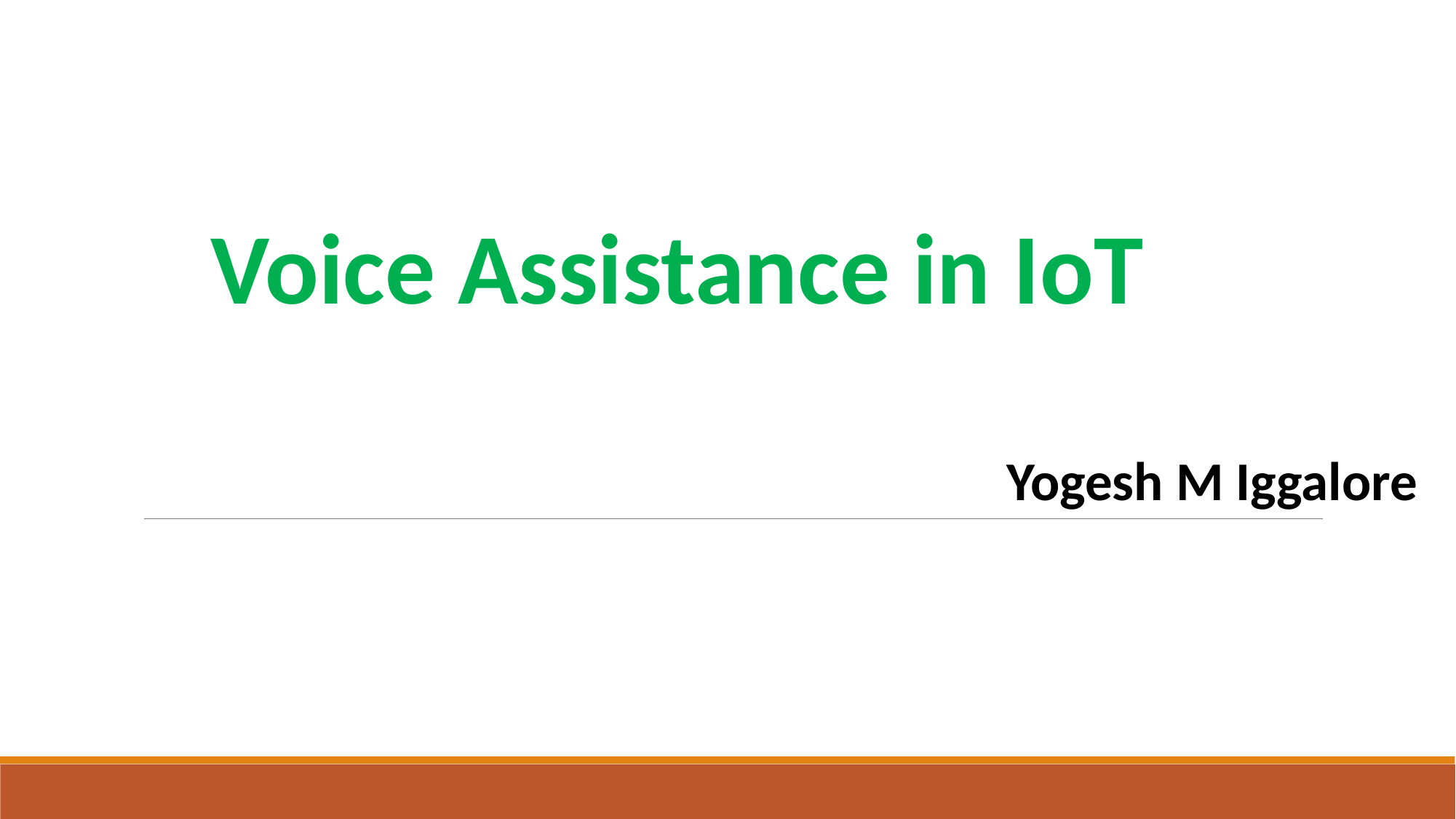

Voice Assistance in IoT
Yogesh M Iggalore